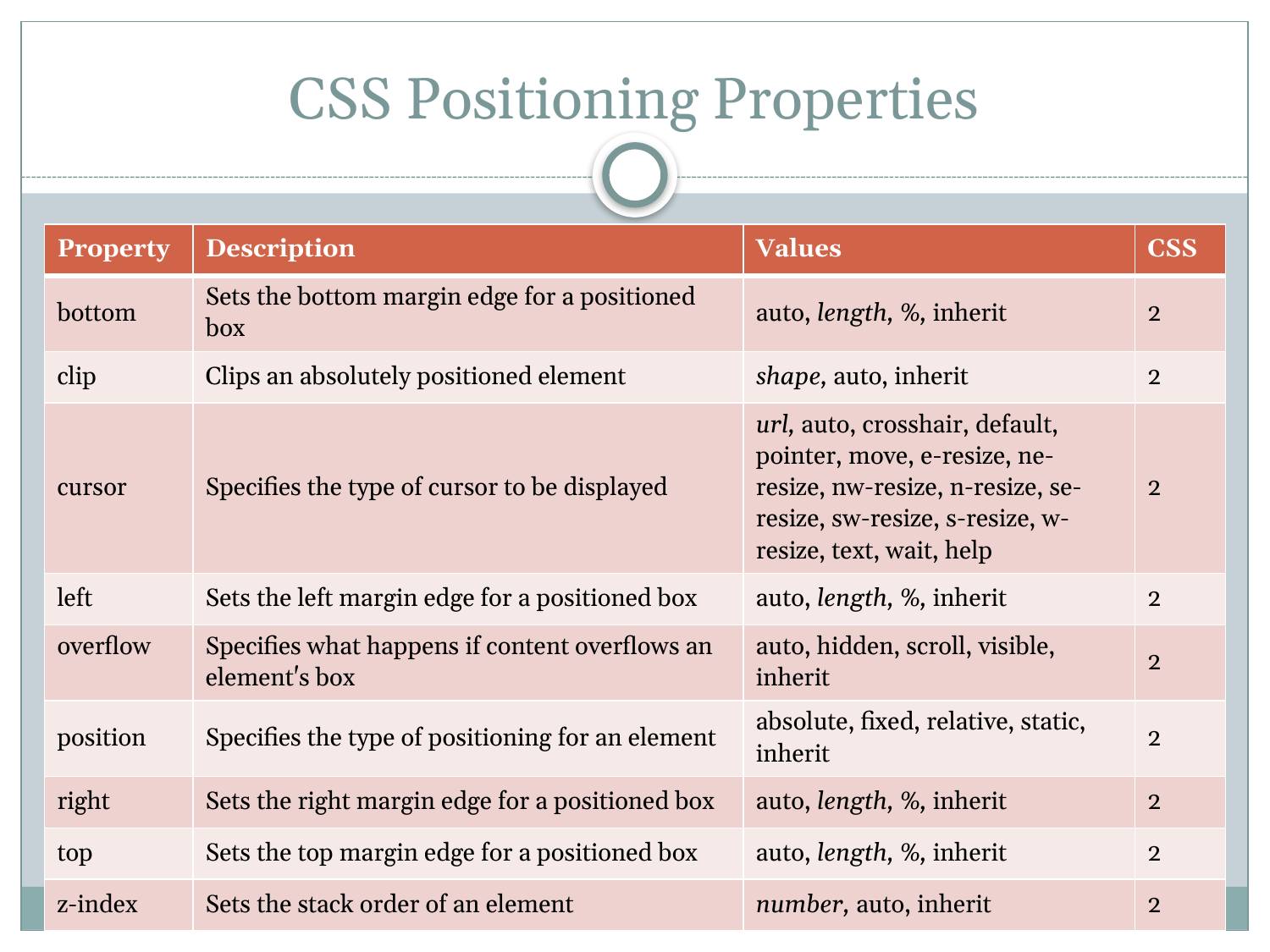

# CSS Positioning Properties
| Property | Description | Values | CSS |
| --- | --- | --- | --- |
| bottom | Sets the bottom margin edge for a positioned box | auto, length, %, inherit | 2 |
| clip | Clips an absolutely positioned element | shape, auto, inherit | 2 |
| cursor | Specifies the type of cursor to be displayed | url, auto, crosshair, default, pointer, move, e-resize, ne-resize, nw-resize, n-resize, se-resize, sw-resize, s-resize, w-resize, text, wait, help | 2 |
| left | Sets the left margin edge for a positioned box | auto, length, %, inherit | 2 |
| overflow | Specifies what happens if content overflows an element's box | auto, hidden, scroll, visible, inherit | 2 |
| position | Specifies the type of positioning for an element | absolute, fixed, relative, static, inherit | 2 |
| right | Sets the right margin edge for a positioned box | auto, length, %, inherit | 2 |
| top | Sets the top margin edge for a positioned box | auto, length, %, inherit | 2 |
| z-index | Sets the stack order of an element | number, auto, inherit | 2 |